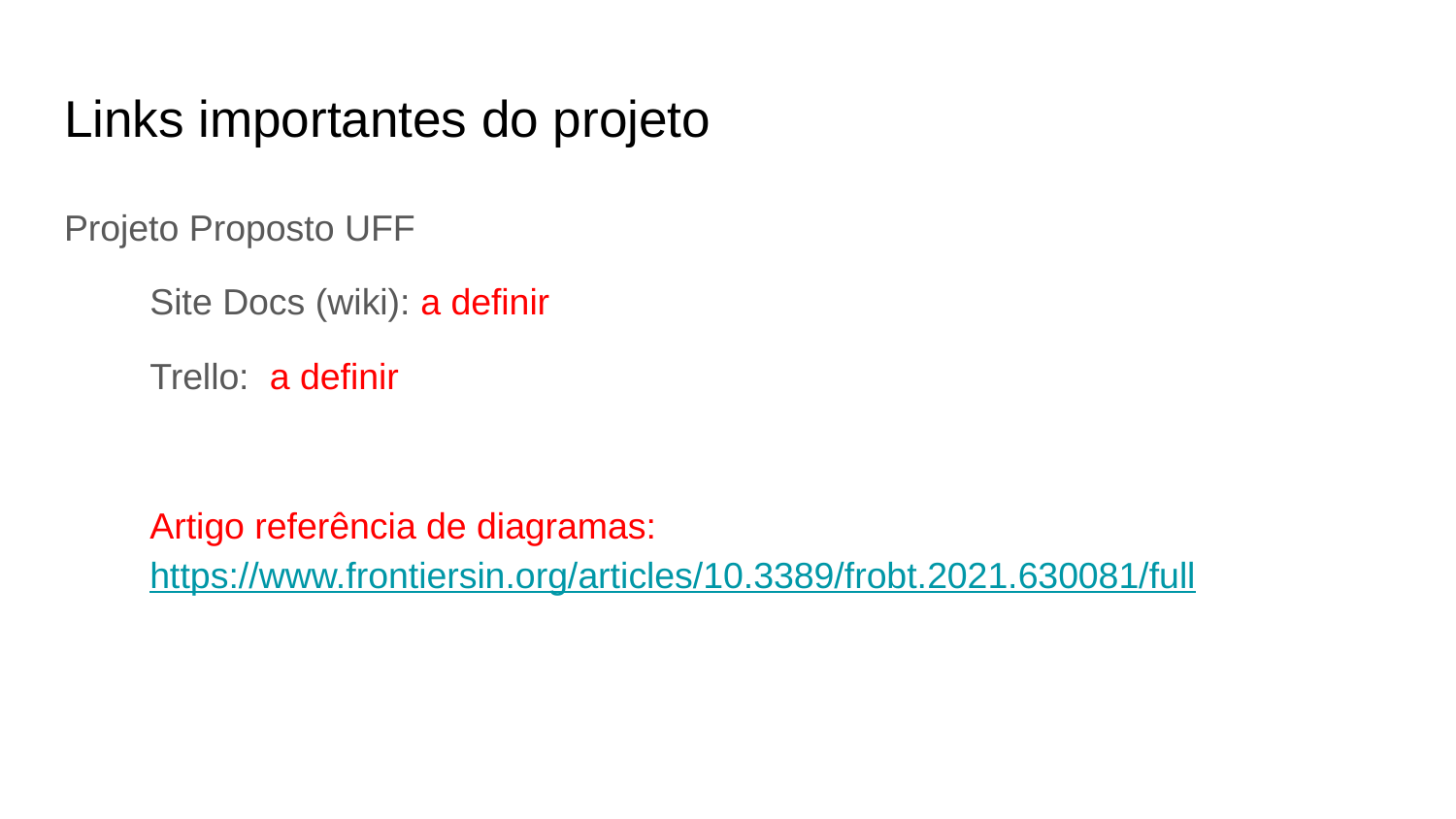

# Links importantes do projeto
Projeto Proposto UFF
Site Docs (wiki): a definir
Trello:  a definir

Artigo referência de diagramas: https://www.frontiersin.org/articles/10.3389/frobt.2021.630081/full